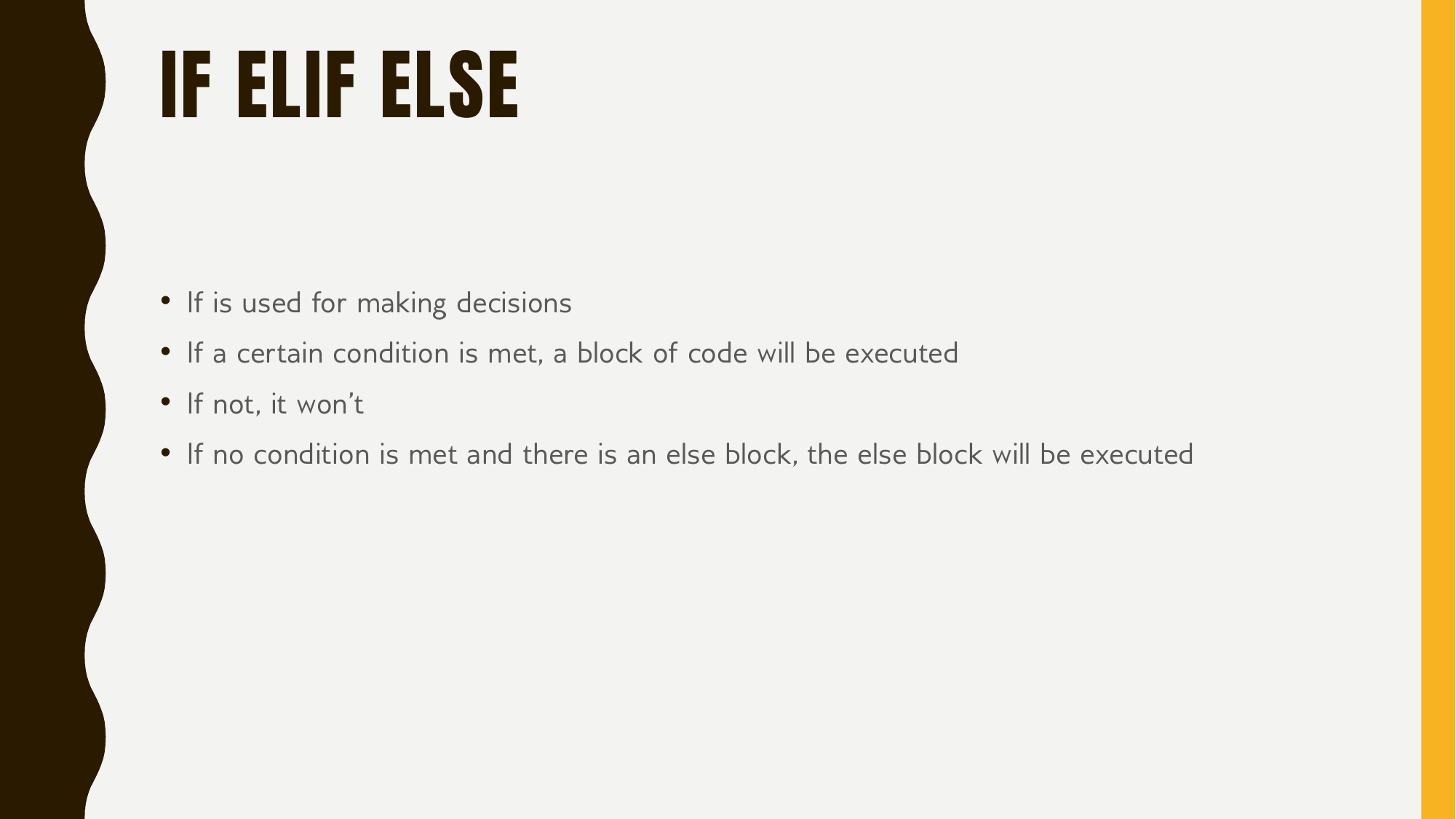

# If elif else
If is used for making decisions
If a certain condition is met, a block of code will be executed
If not, it won’t
If no condition is met and there is an else block, the else block will be executed